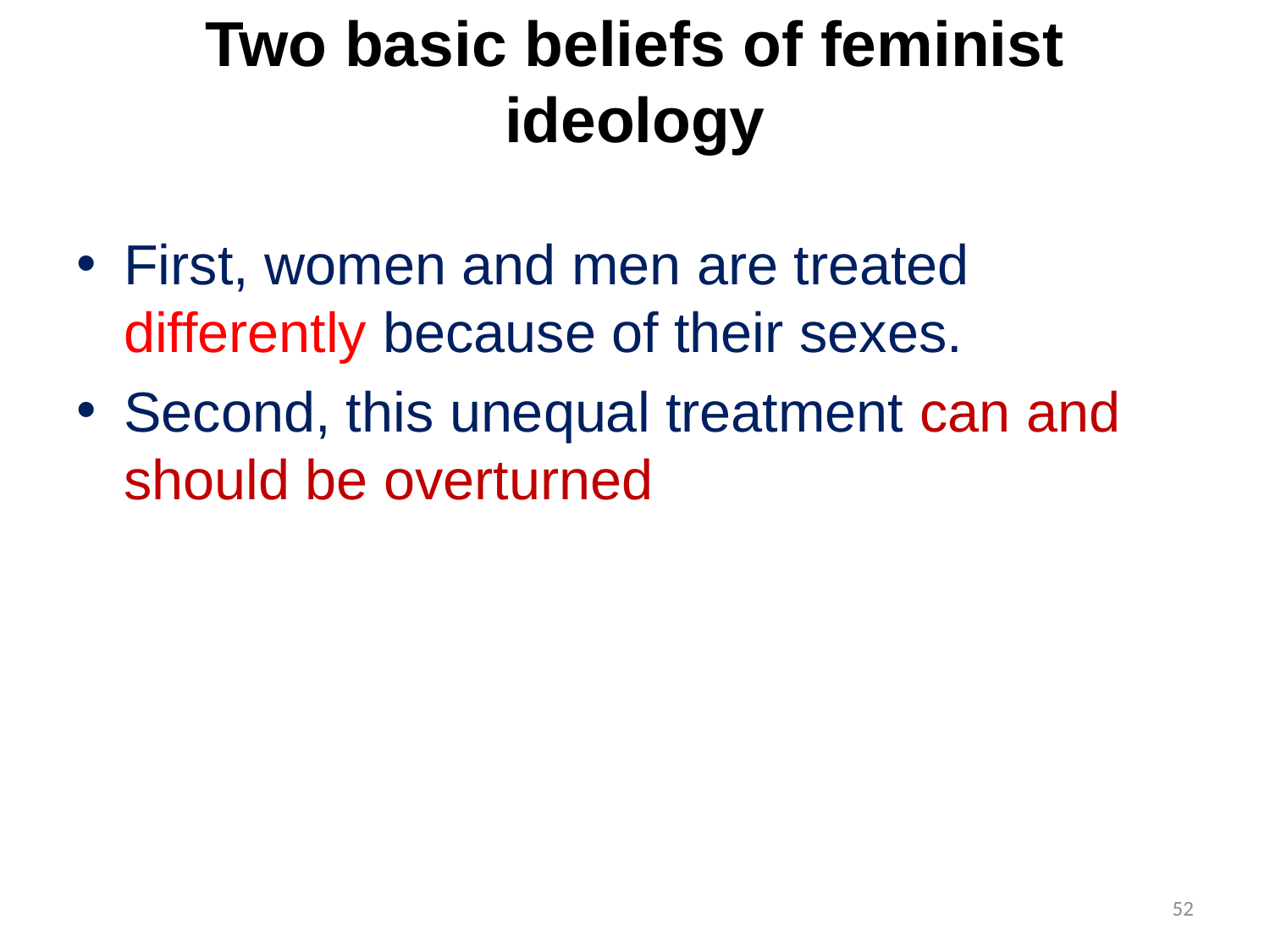

# Two basic beliefs of feminist ideology
First, women and men are treated differently because of their sexes.
Second, this unequal treatment can and should be overturned
52